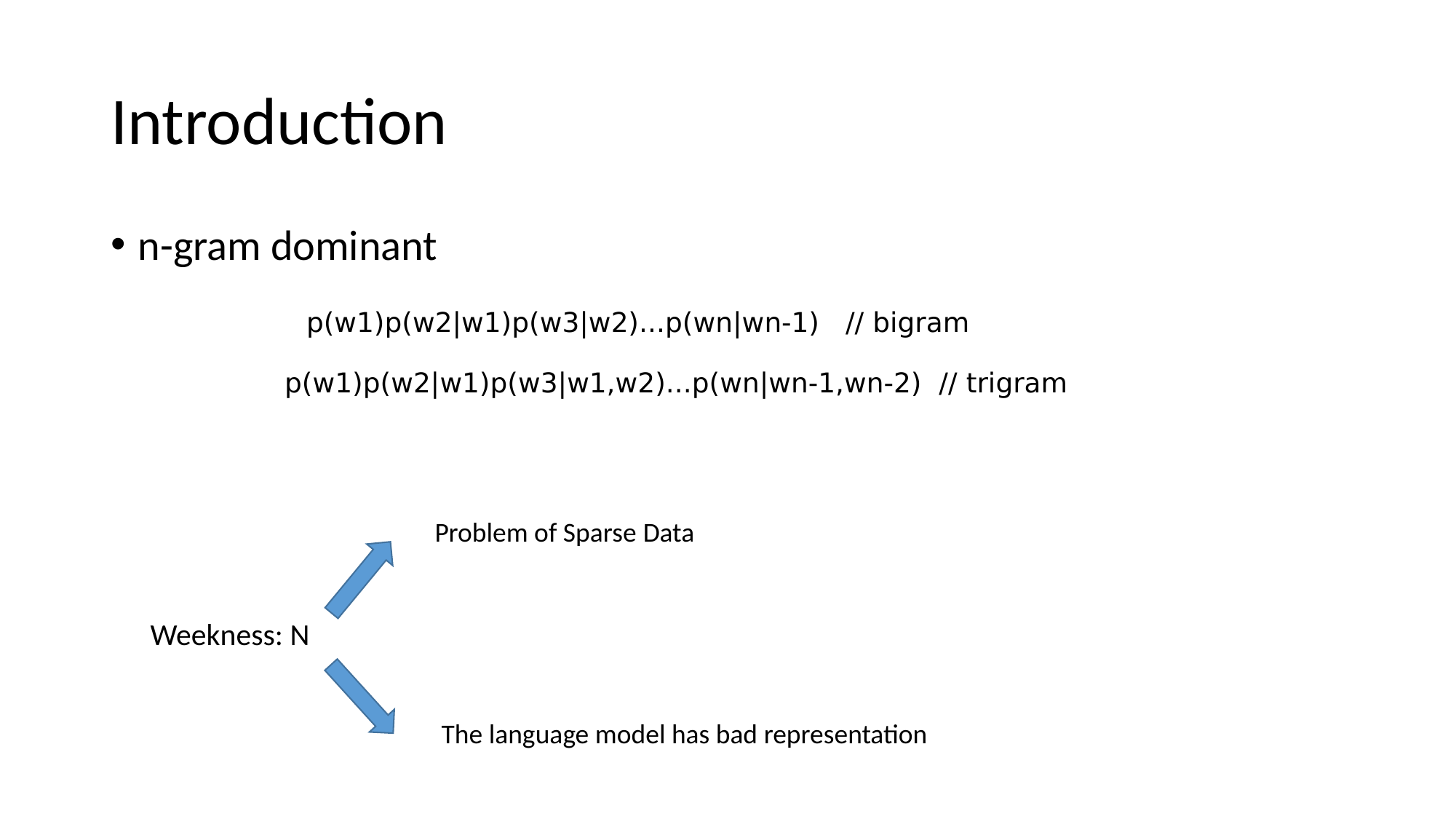

# Introduction
n-gram dominant

p(w1)p(w2|w1)p(w3|w2)...p(wn|wn-1)   // bigram
p(w1)p(w2|w1)p(w3|w1,w2)...p(wn|wn-1,wn-2)  // trigram
 Problem of Sparse Data

Weekness: N

The language model has bad representation